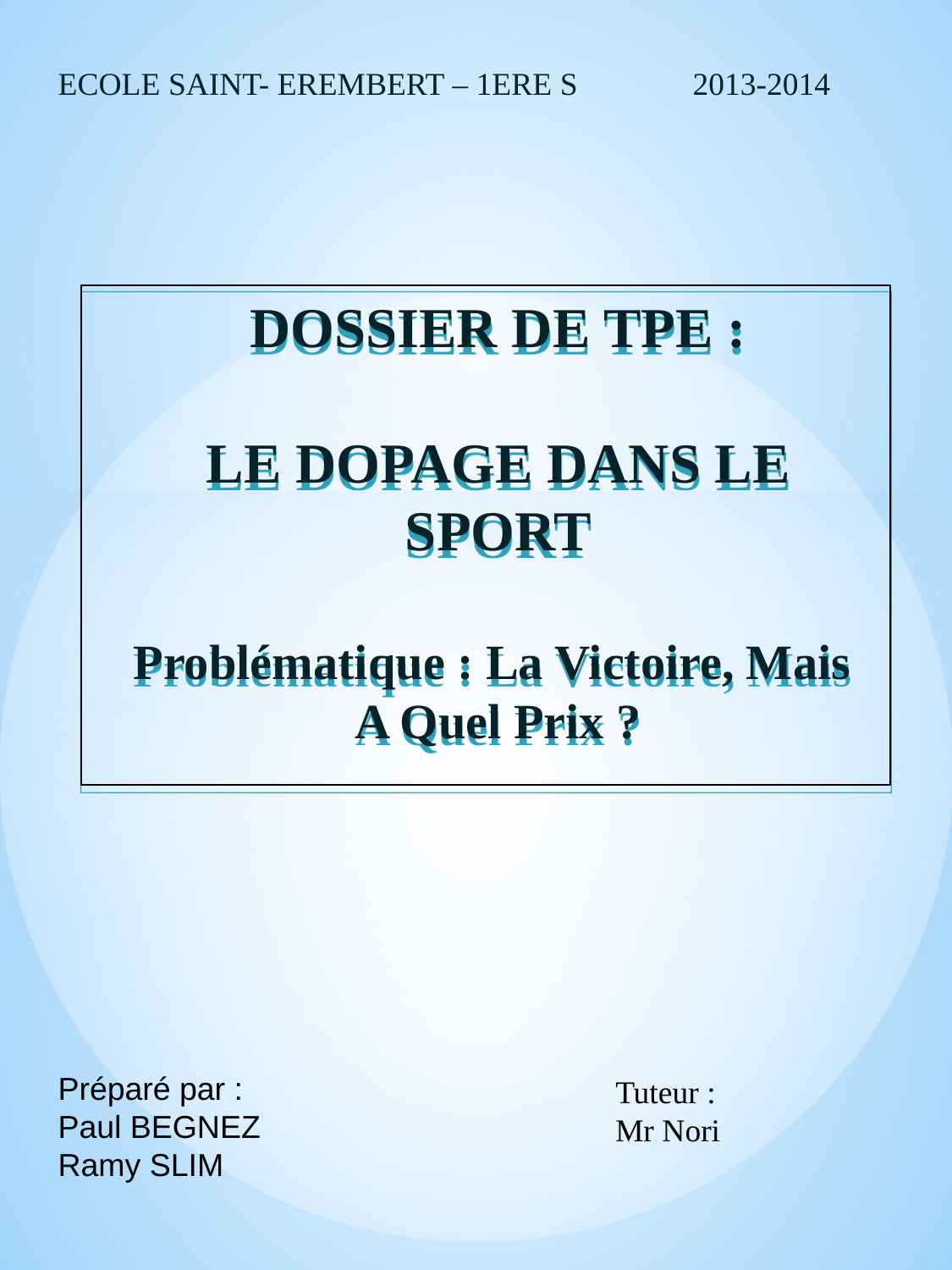

ECOLE SAINT- EREMBERT – 1ERE S  	2013-2014
# DOSSIER DE TPE : LE DOPAGE DANS LE SPORT Problématique : La Victoire, Mais  A Quel Prix ?
Préparé par :
Paul BEGNEZ
Ramy SLIM

Tuteur :
Mr Nori